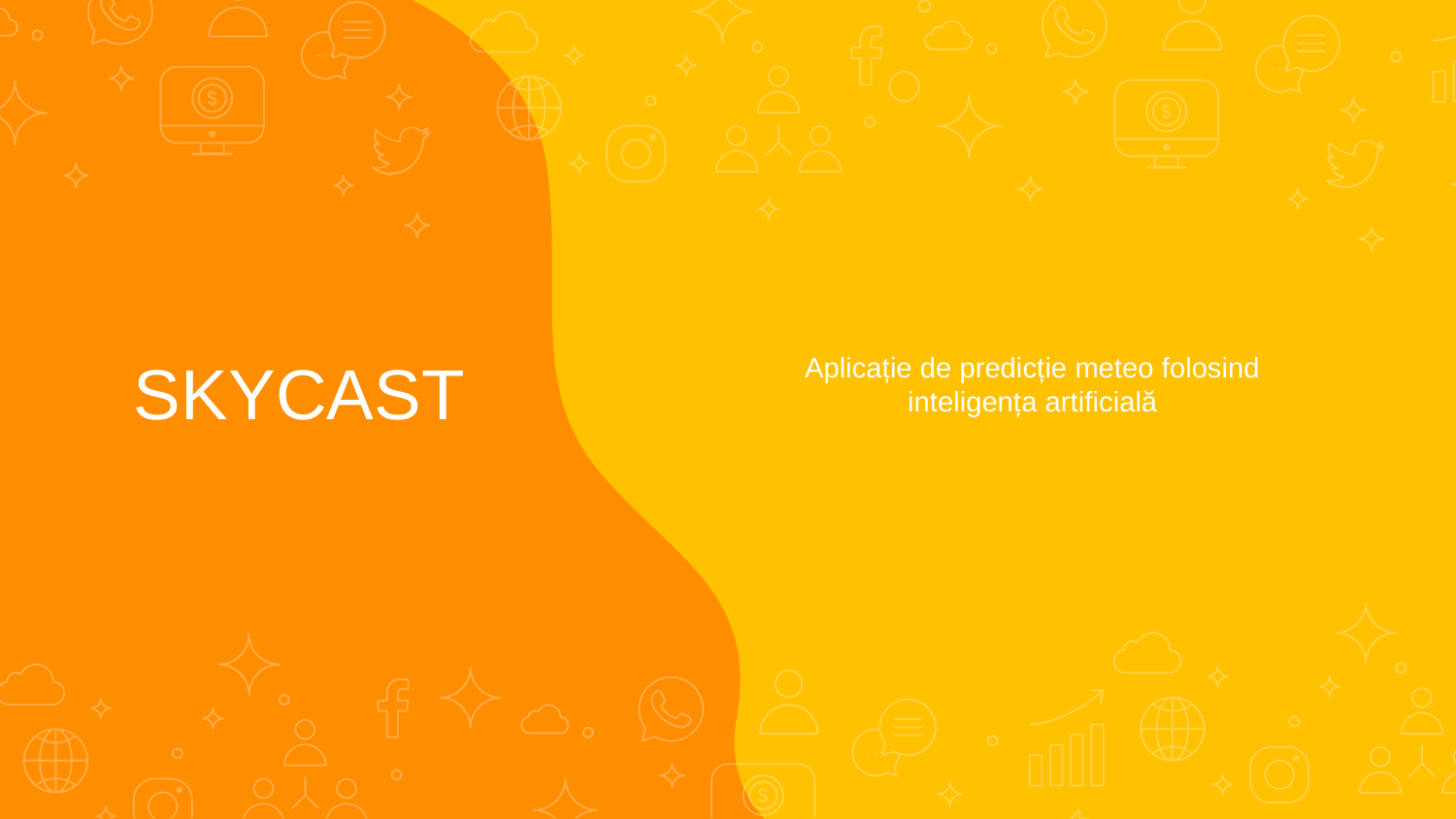

# SKYCAST
Aplicație de predicție meteo folosind inteligența artificială